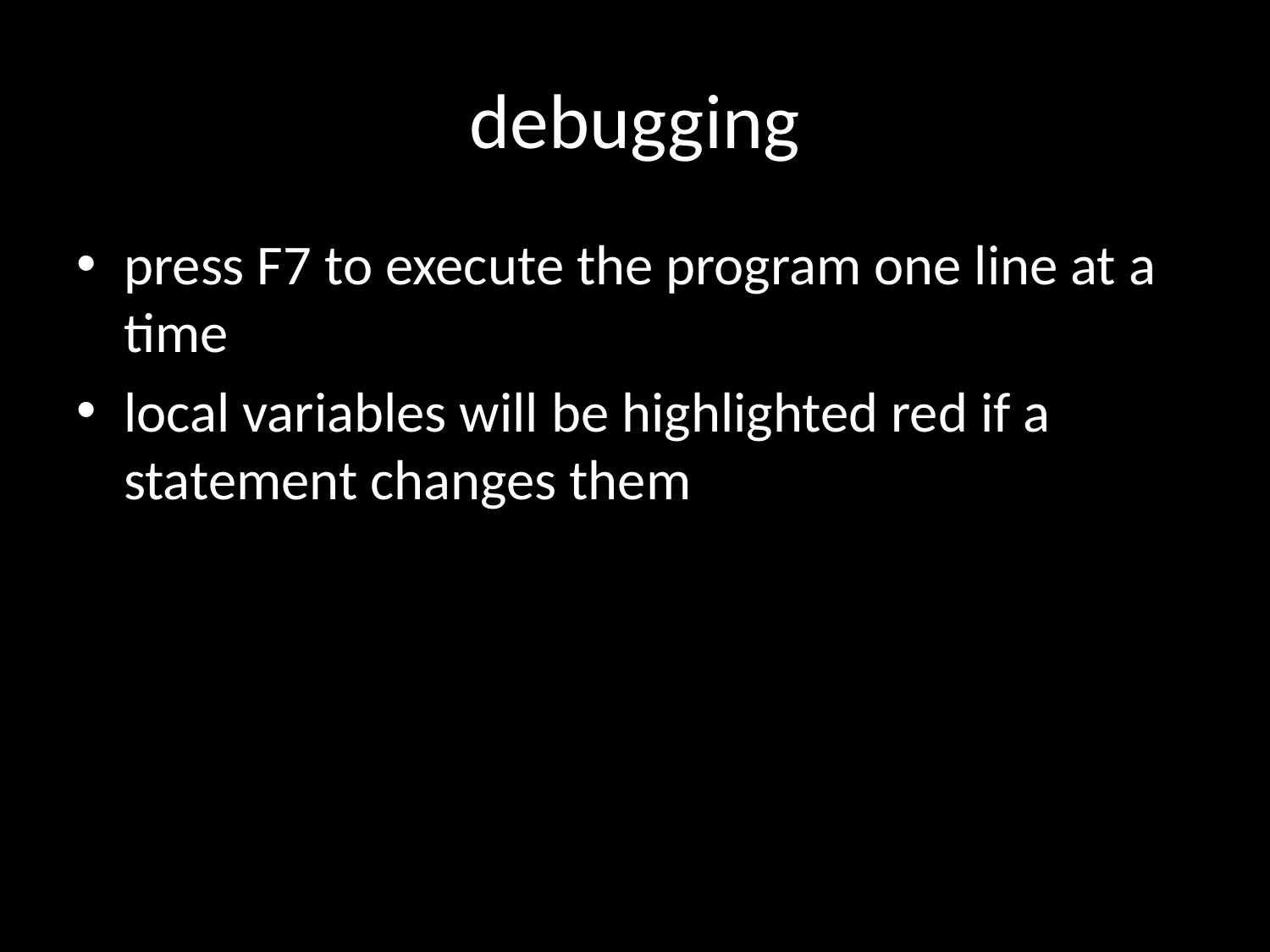

# debugging
press F7 to execute the program one line at a time
local variables will be highlighted red if a statement changes them